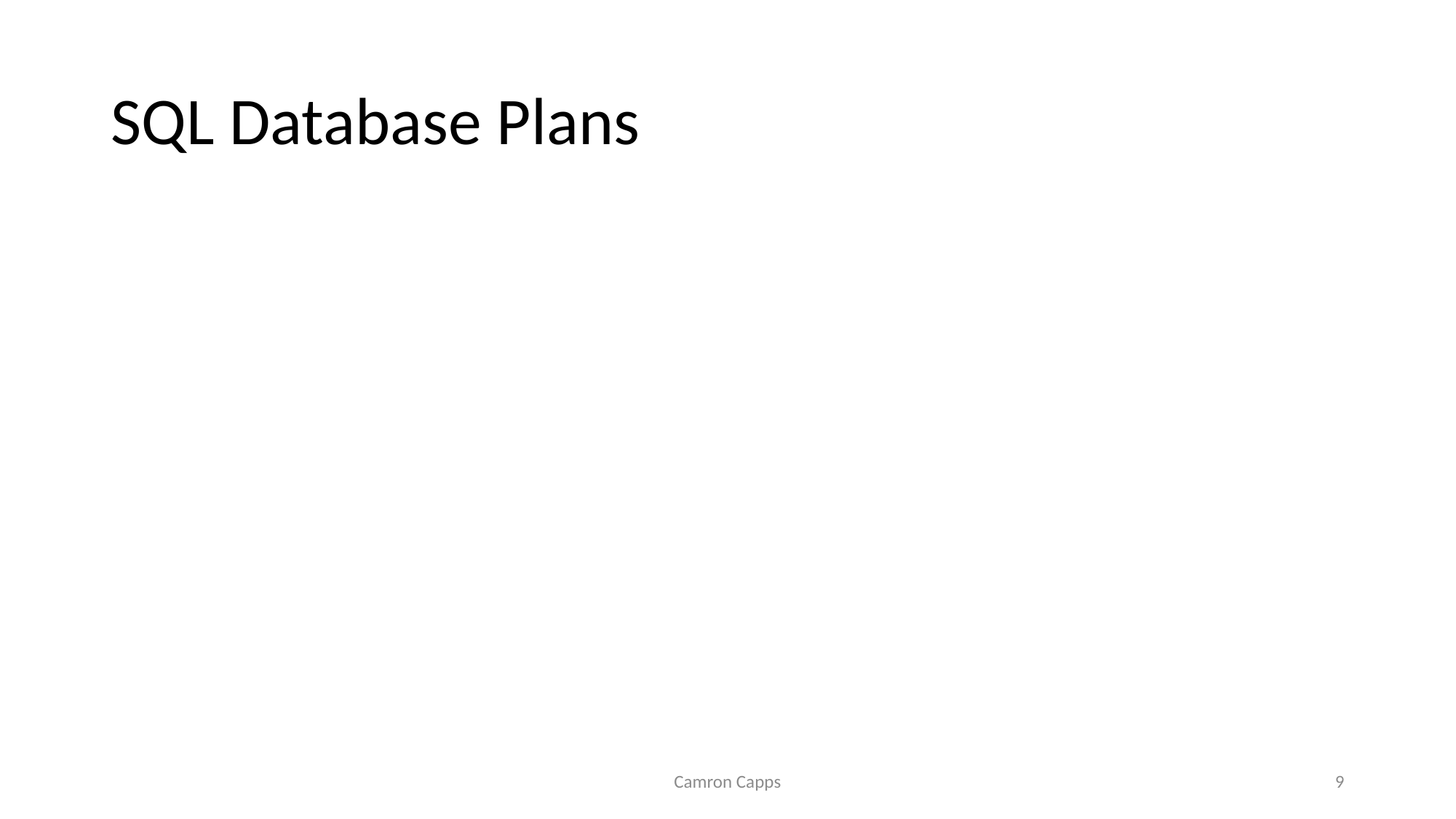

# SQL Database Plans

Camron Capps
9